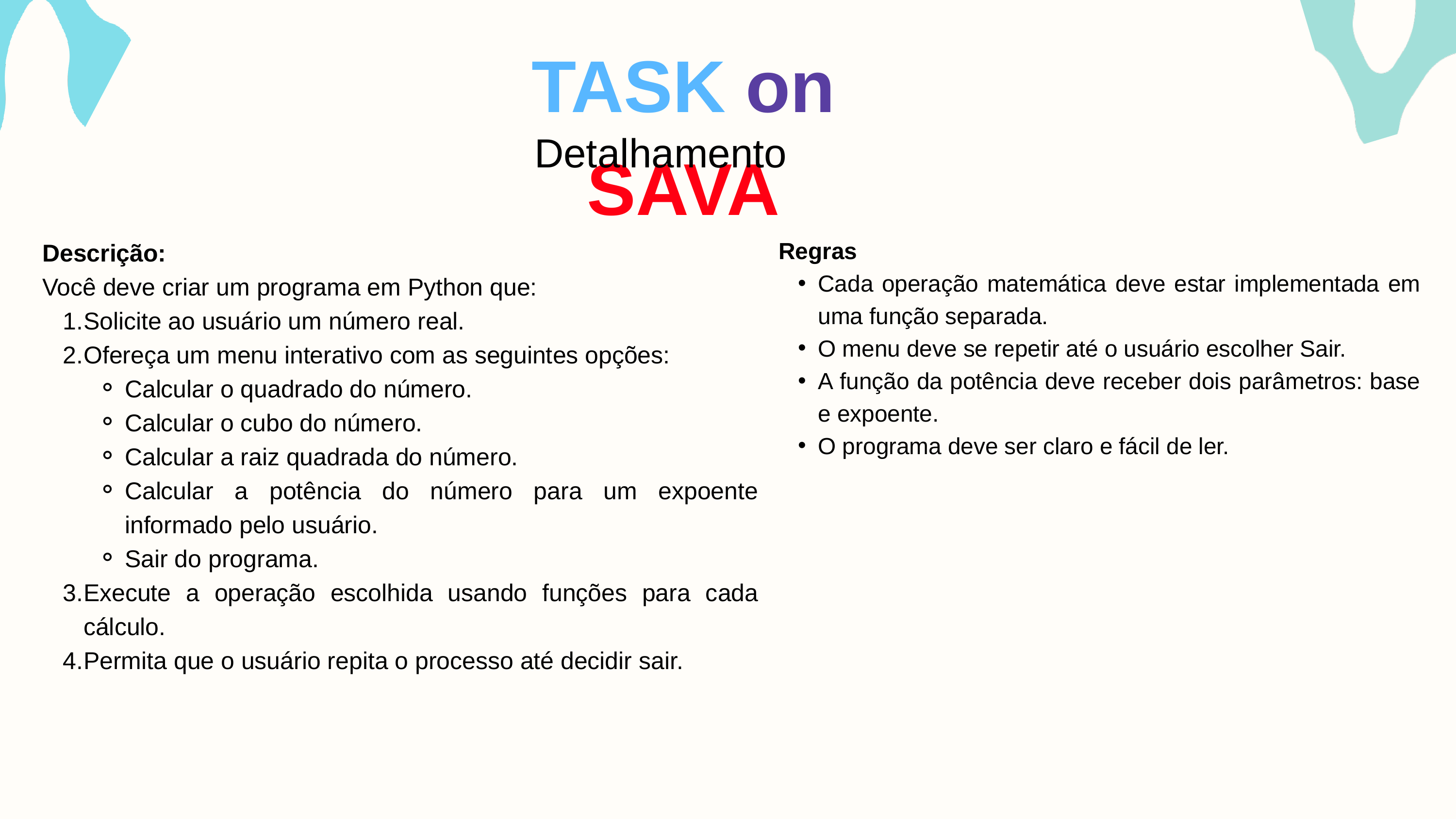

TASK on SAVA
Detalhamento
Regras
Cada operação matemática deve estar implementada em uma função separada.
O menu deve se repetir até o usuário escolher Sair.
A função da potência deve receber dois parâmetros: base e expoente.
O programa deve ser claro e fácil de ler.
Descrição:
Você deve criar um programa em Python que:
Solicite ao usuário um número real.
Ofereça um menu interativo com as seguintes opções:
Calcular o quadrado do número.
Calcular o cubo do número.
Calcular a raiz quadrada do número.
Calcular a potência do número para um expoente informado pelo usuário.
Sair do programa.
Execute a operação escolhida usando funções para cada cálculo.
Permita que o usuário repita o processo até decidir sair.